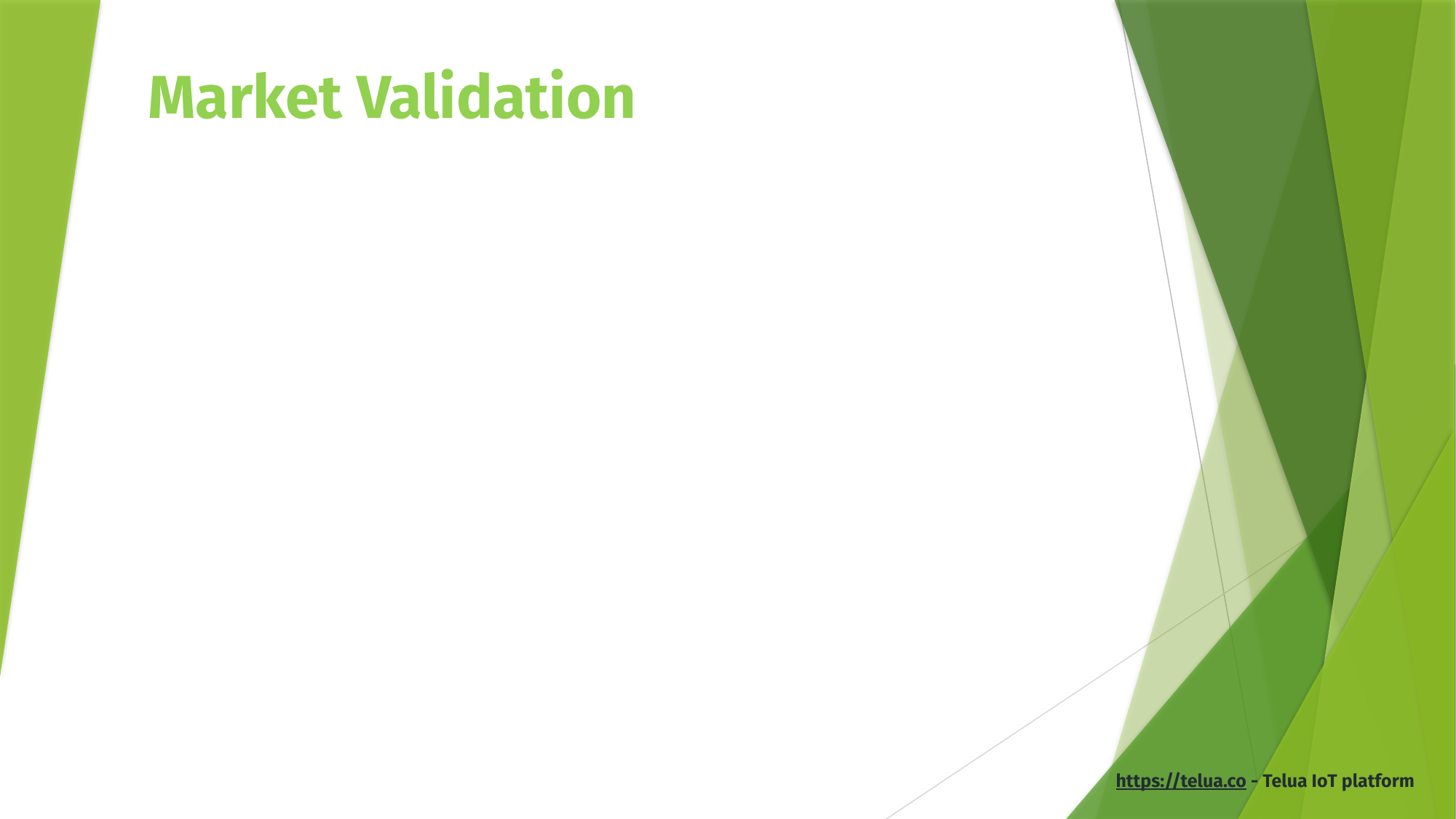

# Market Validation
https://telua.co - Telua IoT platform